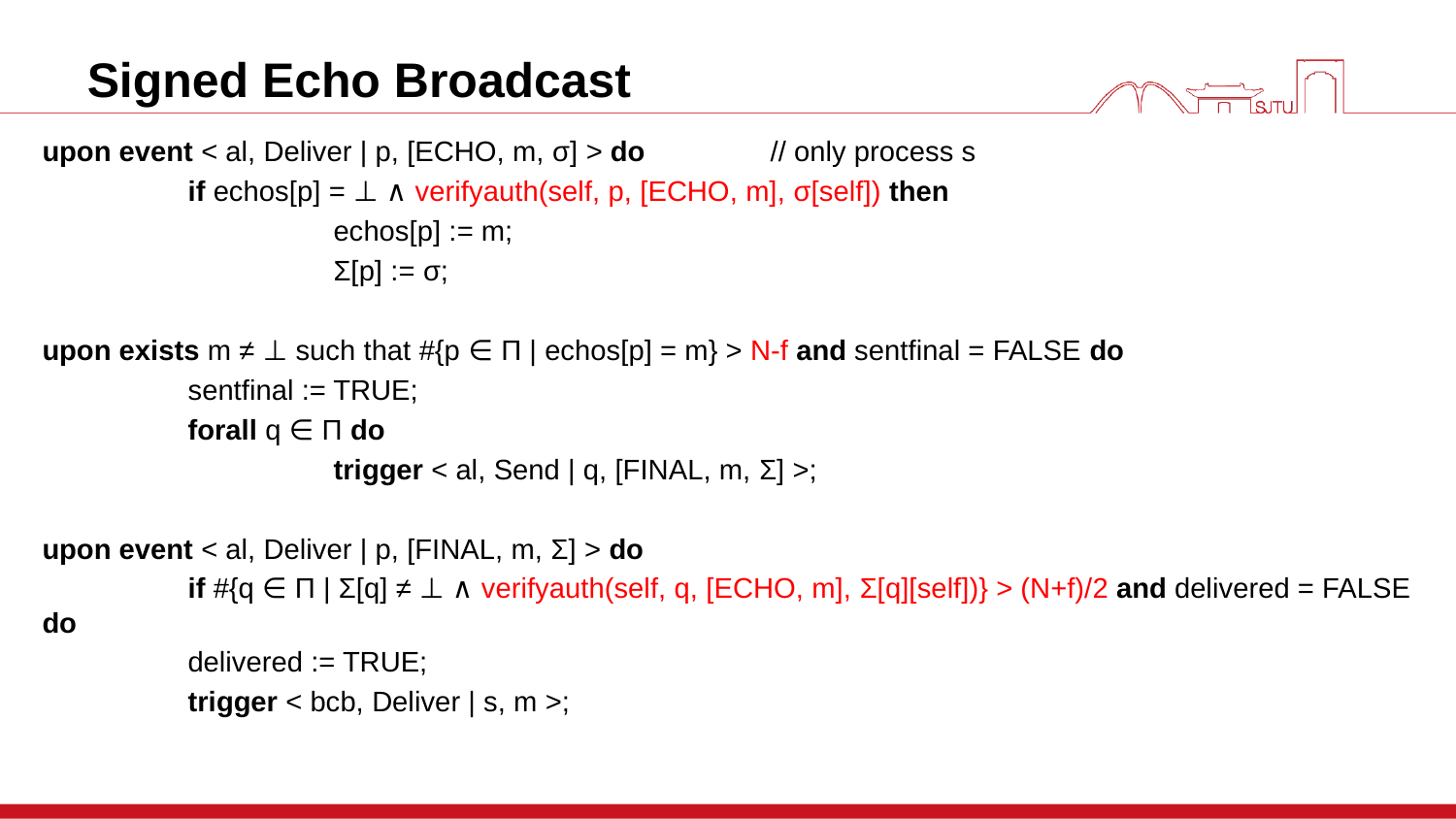

# Signed Echo Broadcast
upon event < al, Deliver | p, [ECHO, m, σ] > do	// only process s
	if echos[p] = ⊥ ∧ verifyauth(self, p, [ECHO, m], σ[self]) then
		echos[p] := m;
		Σ[p] := σ;

upon exists m ≠ ⊥ such that #{p ∈ Π | echos[p] = m} > N-f and sentfinal = FALSE do
	sentfinal := TRUE;
	forall q ∈ Π do
		trigger < al, Send | q, [FINAL, m, Σ] >;

upon event < al, Deliver | p, [FINAL, m, Σ] > do
	if #{q ∈ Π | Σ[q] ≠ ⊥ ∧ verifyauth(self, q, [ECHO, m], Σ[q][self])} > (N+f)/2 and delivered = FALSE do
	delivered := TRUE;
	trigger < bcb, Deliver | s, m >;